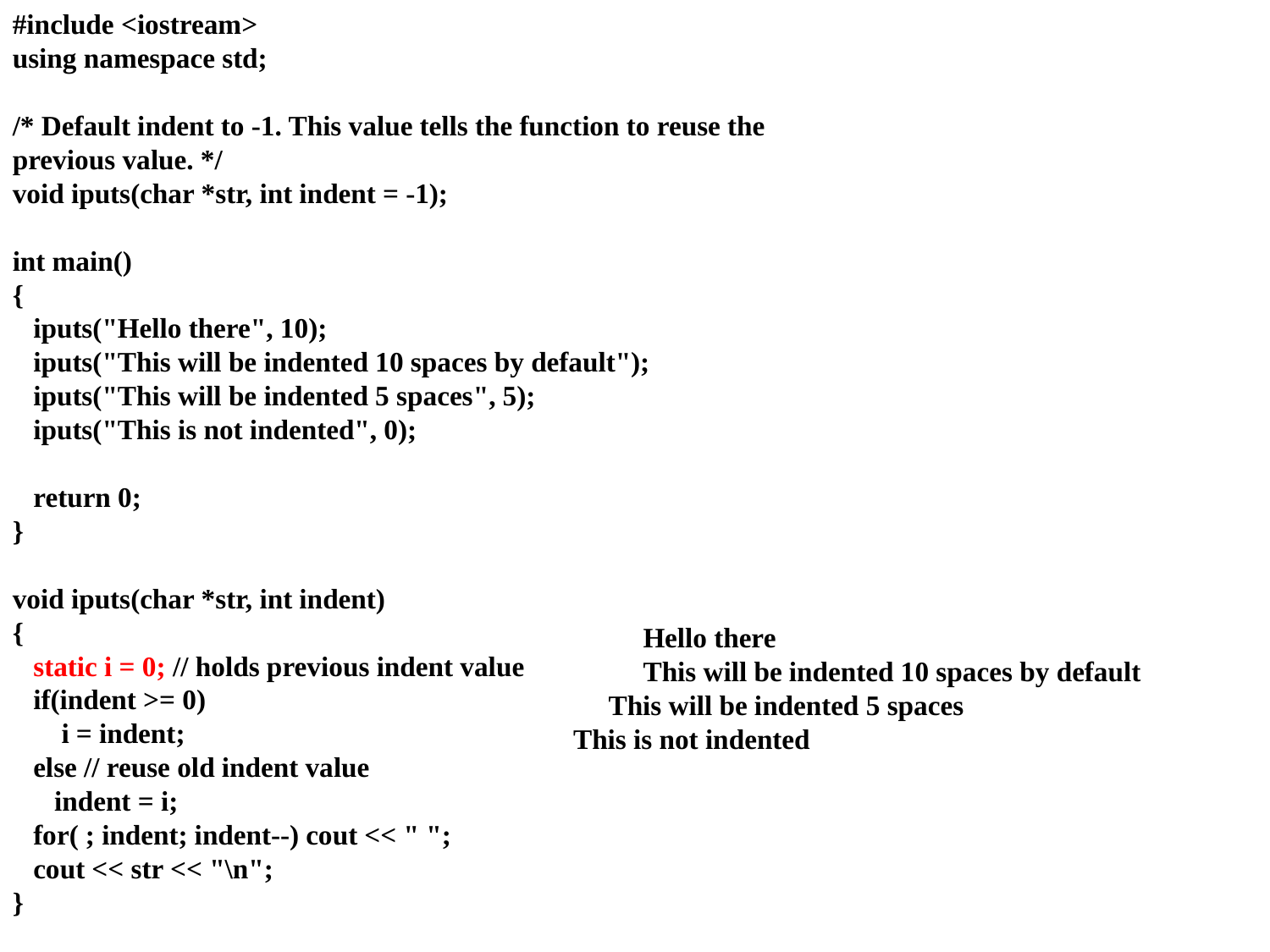

#include <iostream>
using namespace std;

/* Default indent to -1. This value tells the function to reuse the previous value. */
void iputs(char *str, int indent = -1);

int main()
{
   iputs("Hello there", 10);
   iputs("This will be indented 10 spaces by default");
   iputs("This will be indented 5 spaces", 5);
   iputs("This is not indented", 0);

   return 0;
}

void iputs(char *str, int indent)
{
   static i = 0; // holds previous indent value
   if(indent >= 0)
       i = indent;
   else // reuse old indent value
      indent = i;
   for( ; indent; indent--) cout << " ";
   cout << str << "\n";
}
          Hello there
          This will be indented 10 spaces by default
     This will be indented 5 spaces
This is not indented